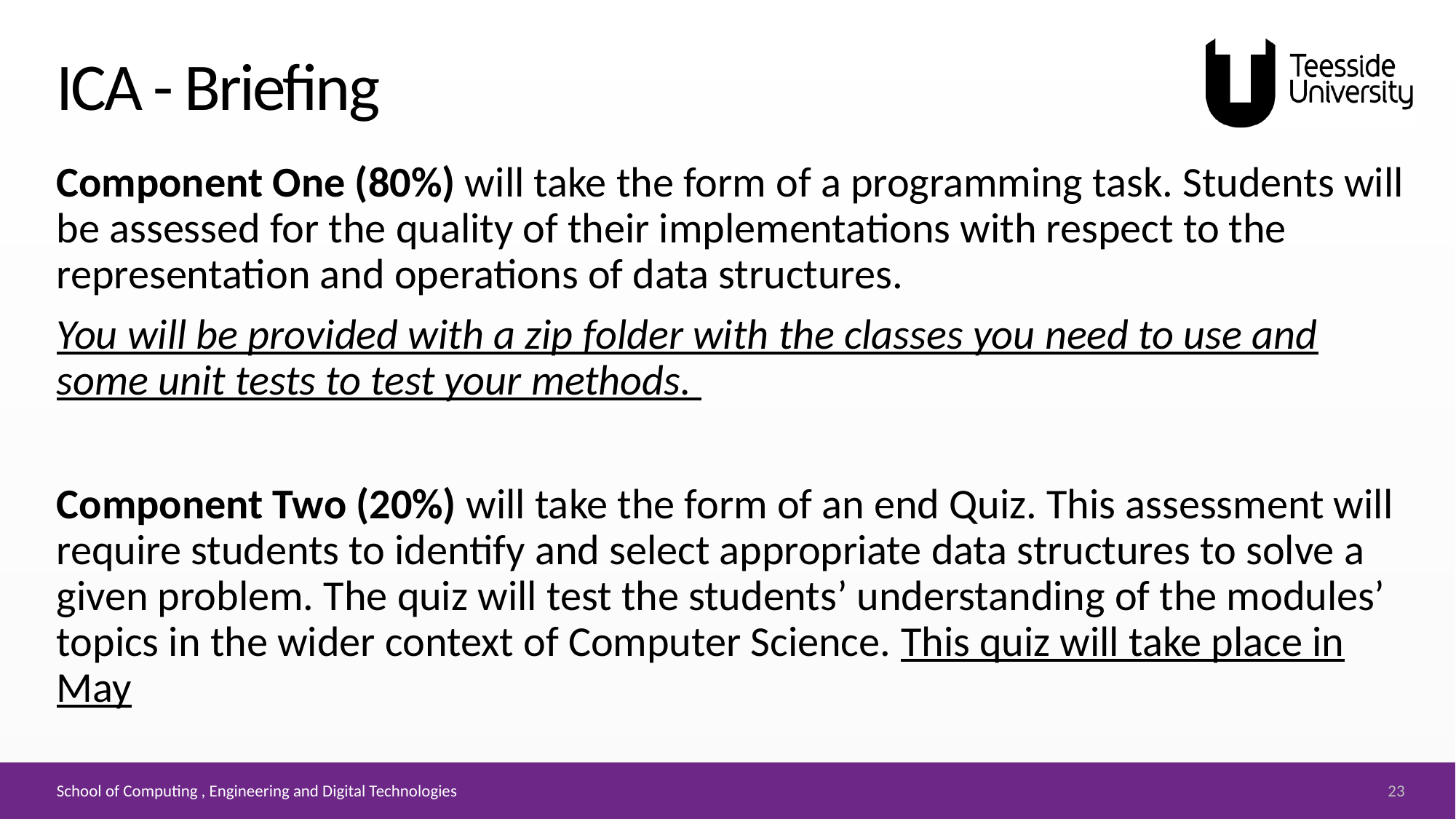

# ICA - Briefing
Component One (80%) will take the form of a programming task. Students will be assessed for the quality of their implementations with respect to the representation and operations of data structures.
You will be provided with a zip folder with the classes you need to use and some unit tests to test your methods.
Component Two (20%) will take the form of an end Quiz. This assessment will require students to identify and select appropriate data structures to solve a given problem. The quiz will test the students’ understanding of the modules’ topics in the wider context of Computer Science. This quiz will take place in May

23
School of Computing , Engineering and Digital Technologies